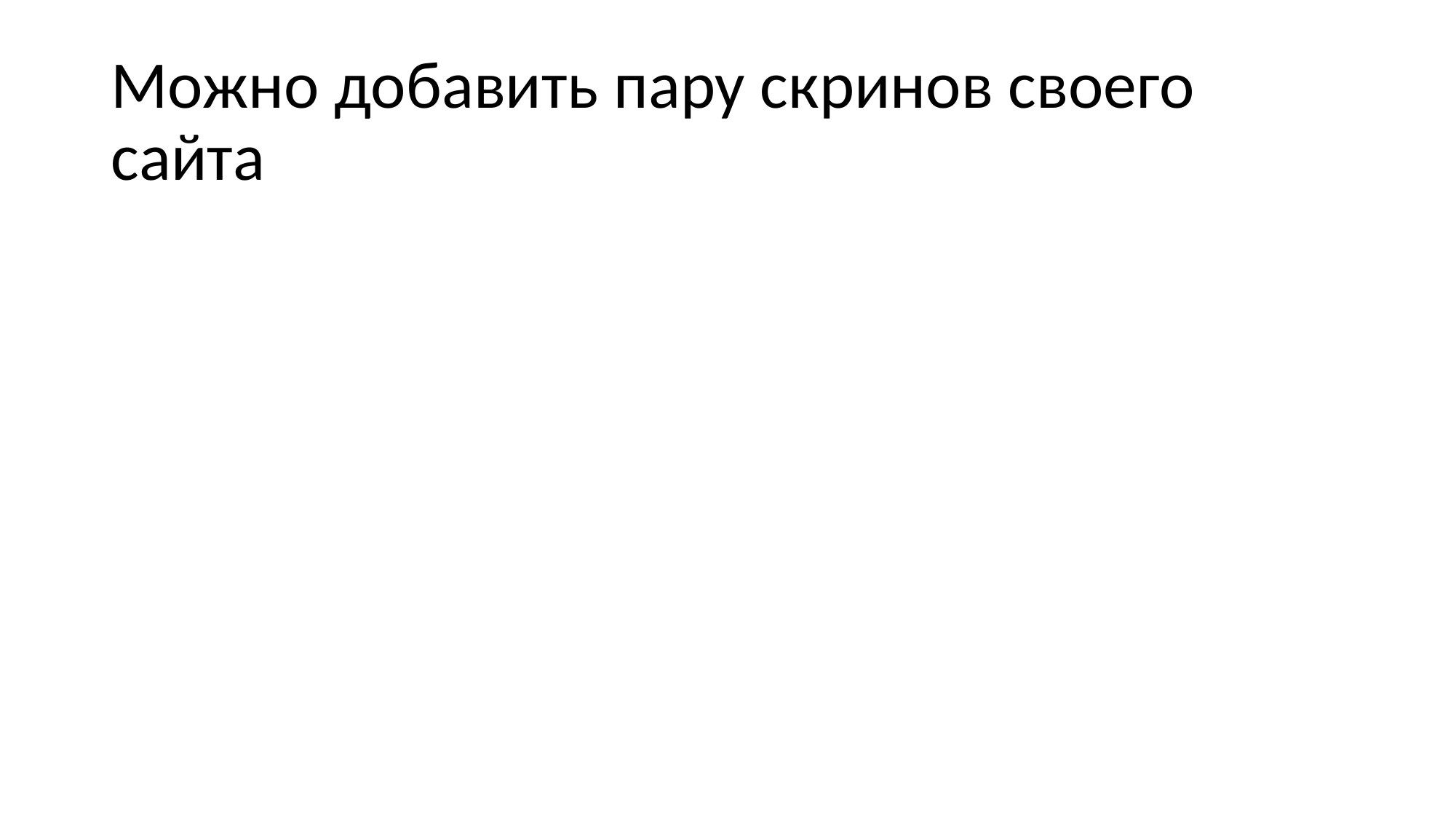

# Можно добавить пару скринов своего сайта